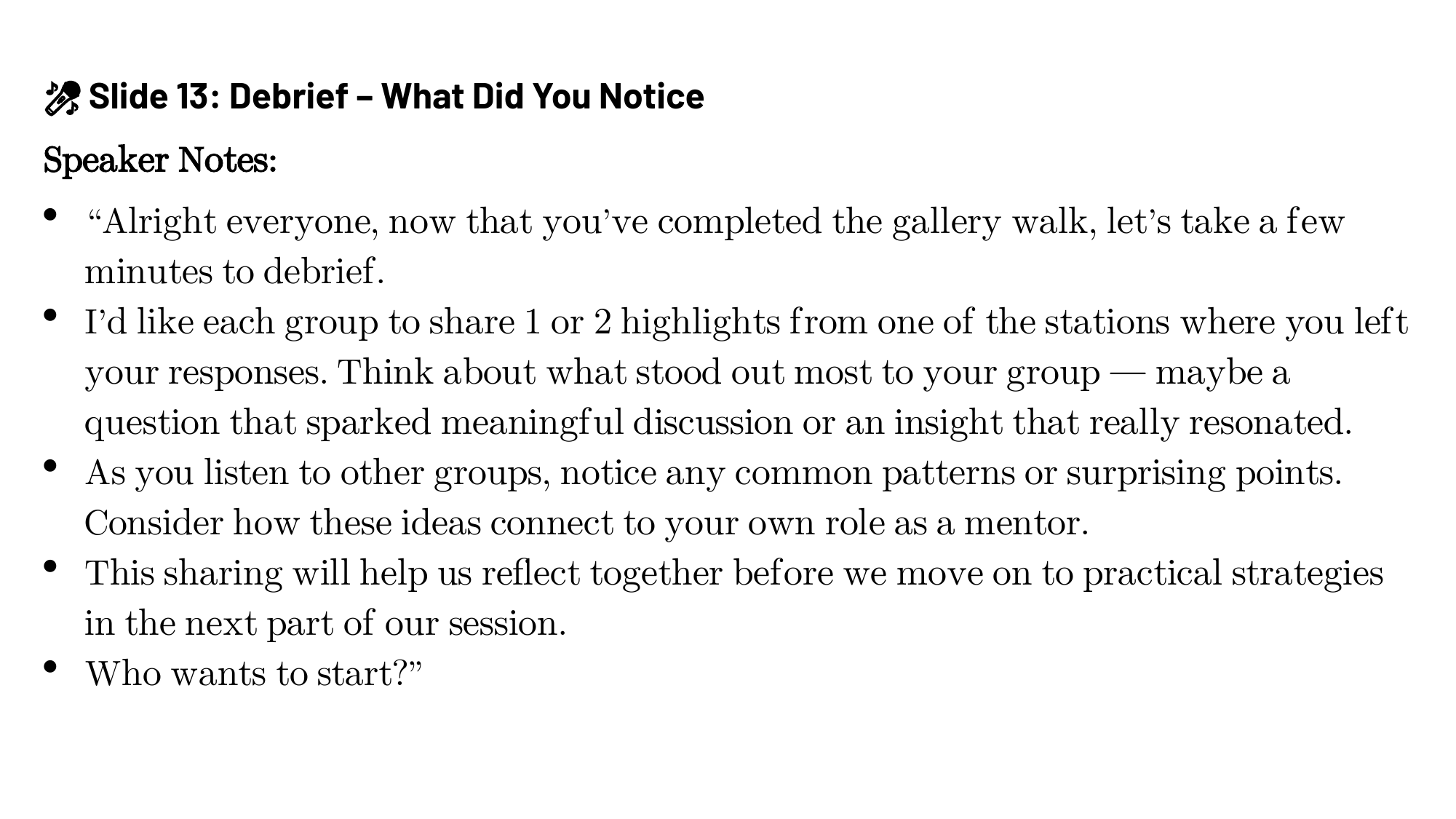

🎤 Slide 13: Debrief – What Did You Notice
Speaker Notes:
“Alright everyone, now that you’ve completed the gallery walk, let’s take a few minutes to debrief.
I’d like each group to share 1 or 2 highlights from one of the stations where you left your responses. Think about what stood out most to your group — maybe a question that sparked meaningful discussion or an insight that really resonated.
As you listen to other groups, notice any common patterns or surprising points. Consider how these ideas connect to your own role as a mentor.
This sharing will help us reflect together before we move on to practical strategies in the next part of our session.
Who wants to start?”